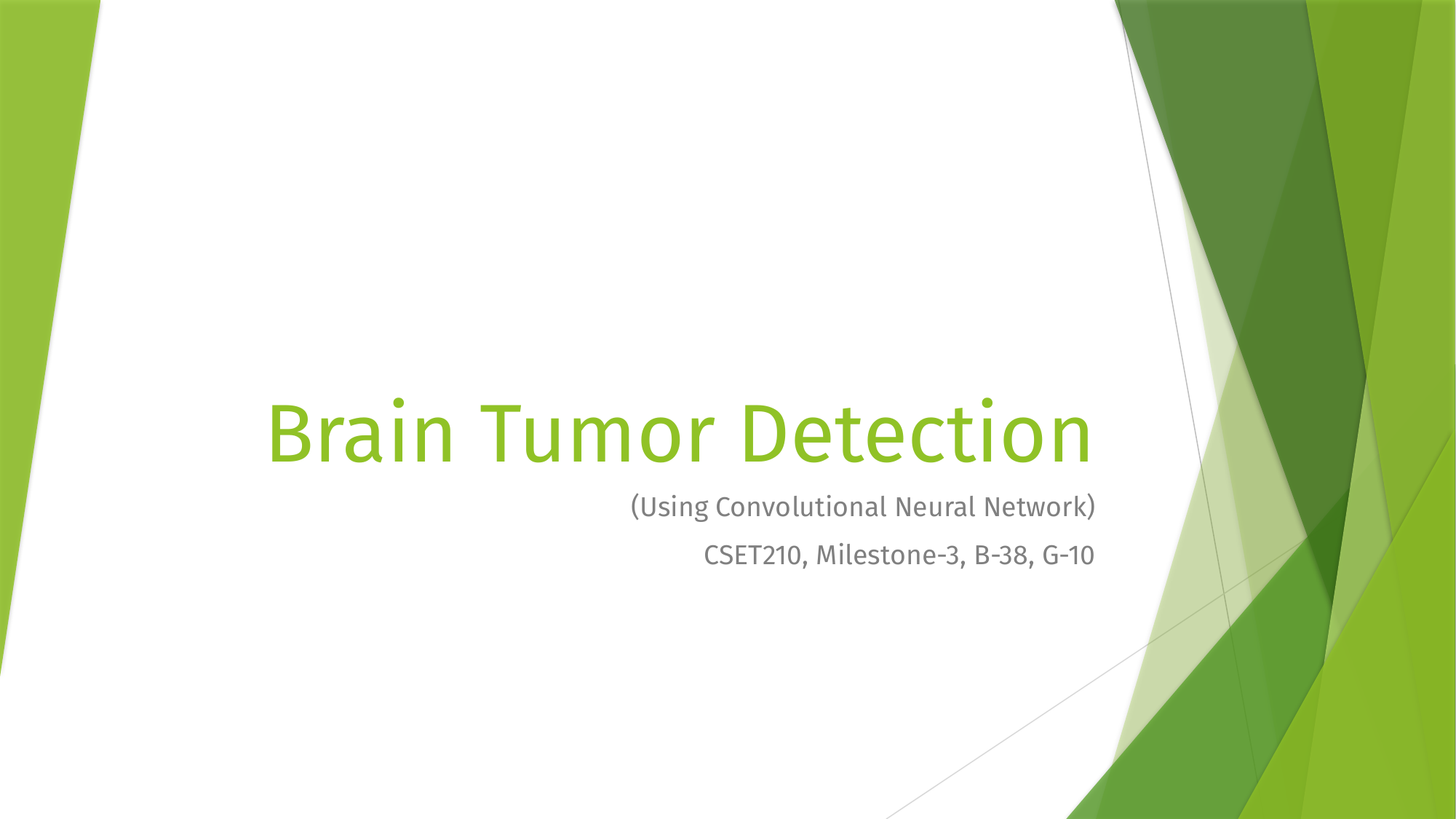

# Brain Tumor Detection
(Using Convolutional Neural Network)
CSET210, Milestone-3, B-38, G-10